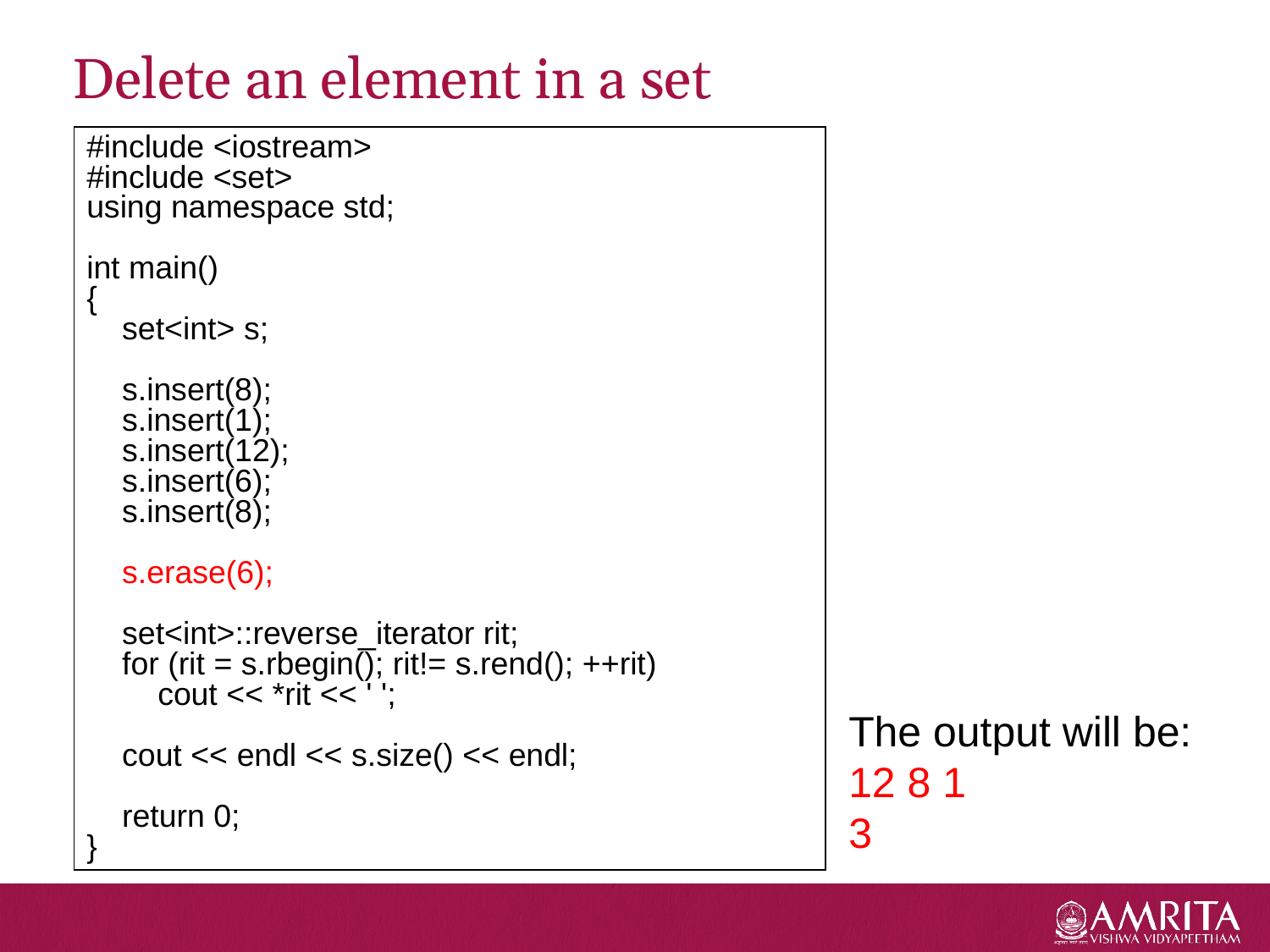

# Delete an element in a set
#include <iostream>
#include <set>
using namespace std;

int main()
{
    set<int> s;

    s.insert(8);
    s.insert(1);
    s.insert(12);
    s.insert(6);
    s.insert(8);

    s.erase(6);

    set<int>::reverse_iterator rit;
    for (rit = s.rbegin(); rit!= s.rend(); ++rit)
        cout << *rit << ' ';

    cout << endl << s.size() << endl;

    return 0;
}
The output will be:
12 8 1
3